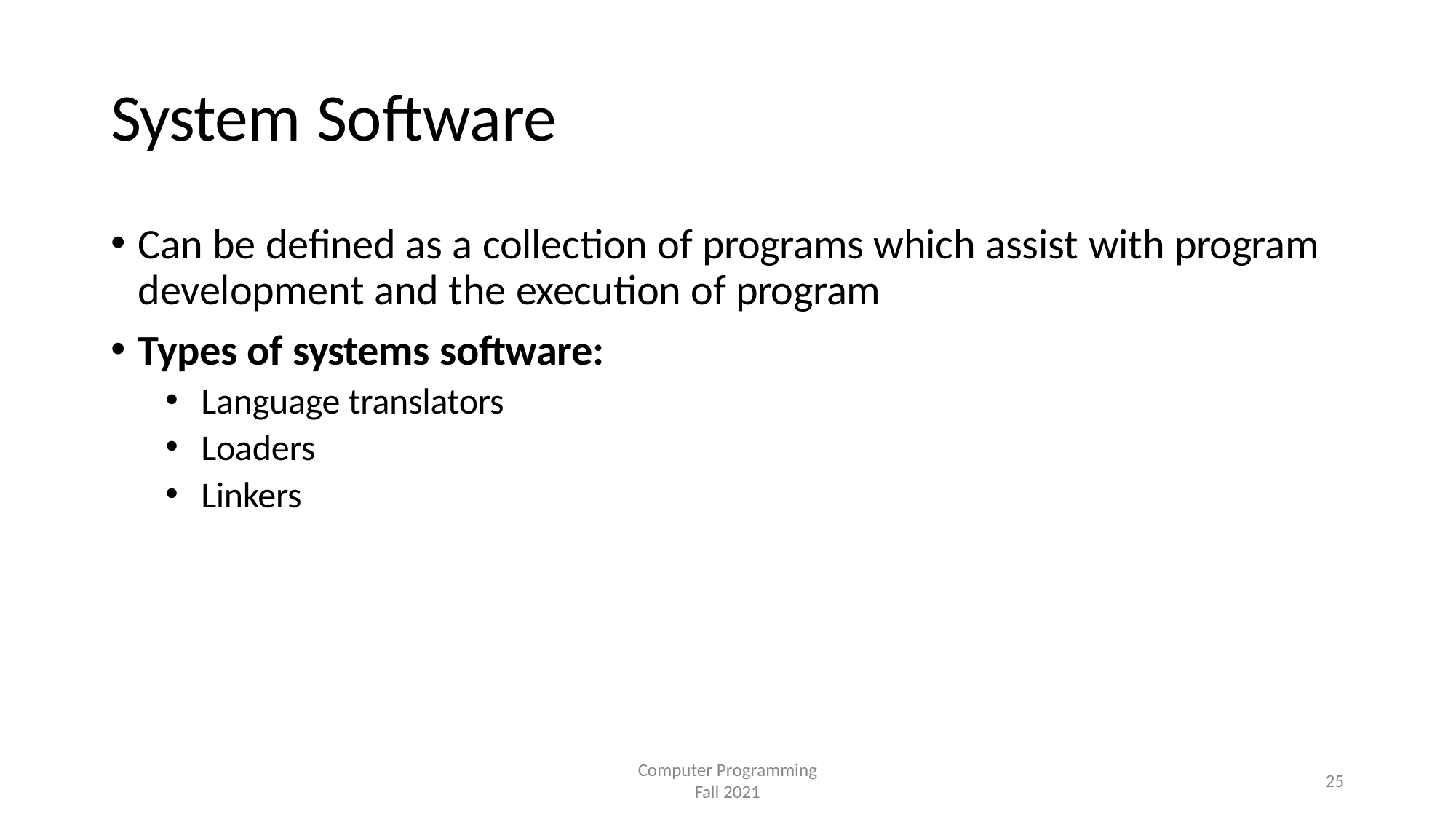

# System Software
Can be defined as a collection of programs which assist with program  development and the execution of program
Types of systems software:
Language translators
Loaders
Linkers
Computer Programming
Fall 2021
25